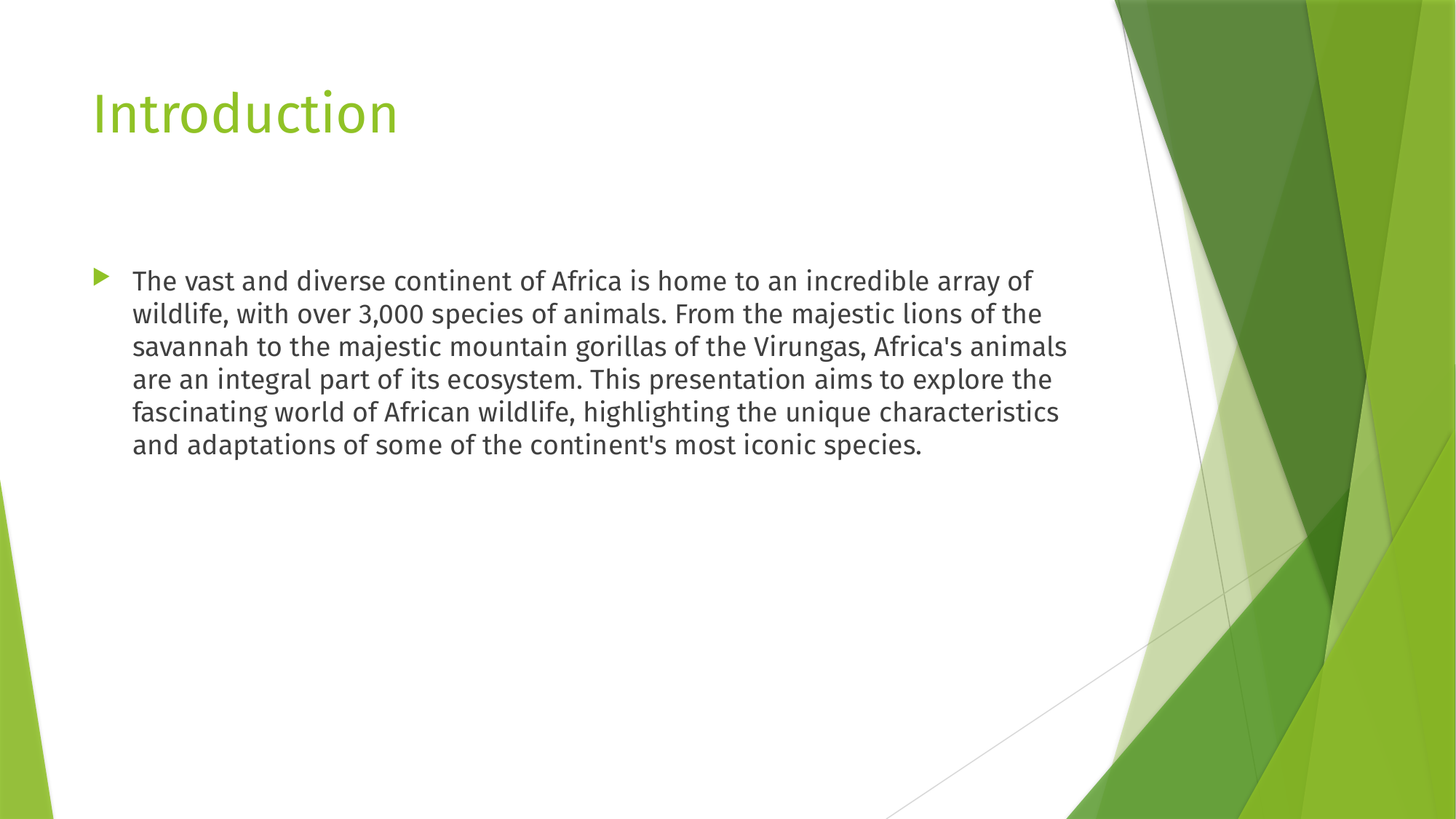

# Introduction
The vast and diverse continent of Africa is home to an incredible array of wildlife, with over 3,000 species of animals. From the majestic lions of the savannah to the majestic mountain gorillas of the Virungas, Africa's animals are an integral part of its ecosystem. This presentation aims to explore the fascinating world of African wildlife, highlighting the unique characteristics and adaptations of some of the continent's most iconic species.